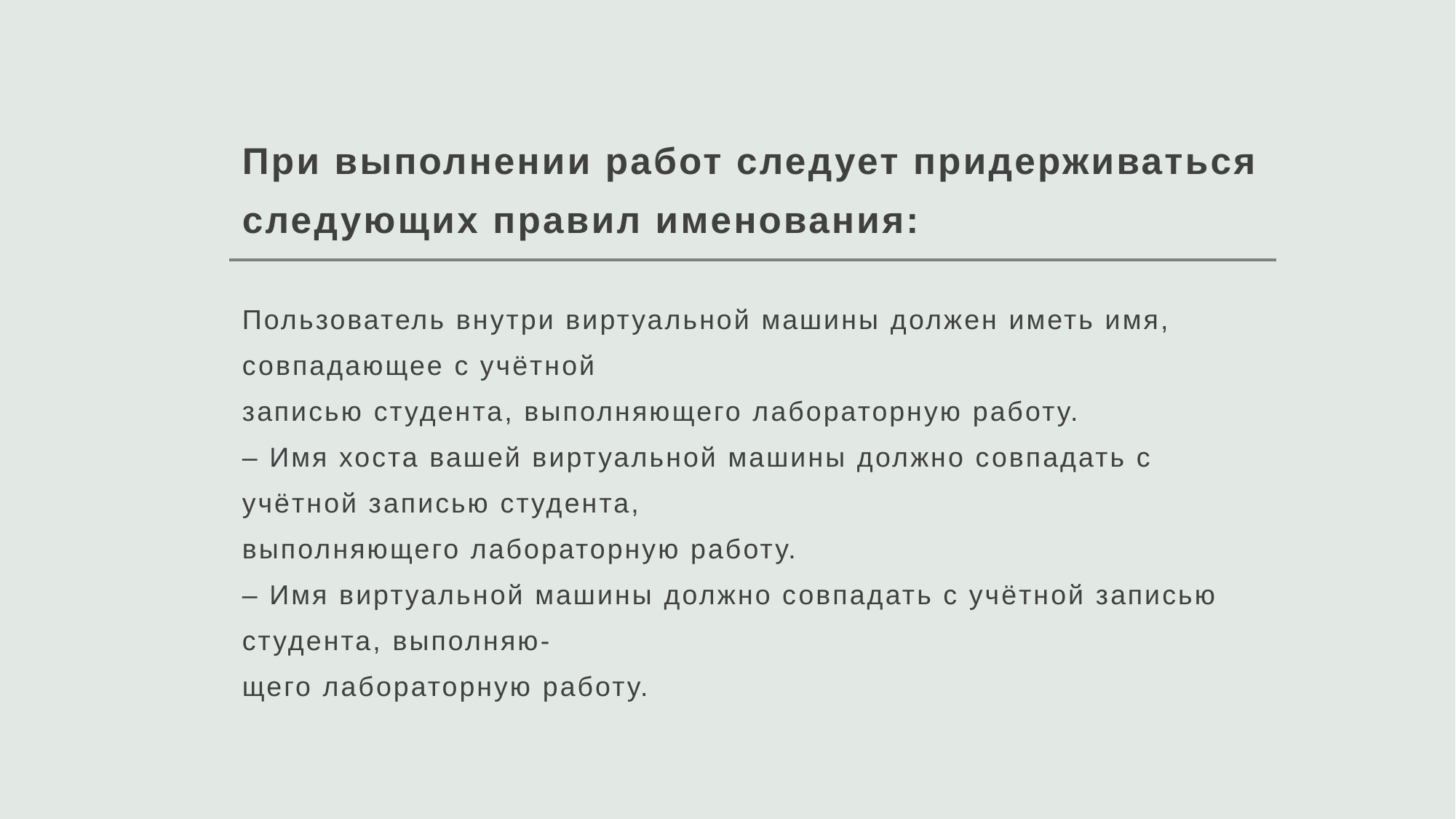

# При выполнении работ следует придерживаться следующих правил именования:
Пользователь внутри виртуальной машины должен иметь имя, совпадающее с учётной
записью студента, выполняющего лабораторную работу.
– Имя хоста вашей виртуальной машины должно совпадать с учётной записью студента,
выполняющего лабораторную работу.
– Имя виртуальной машины должно совпадать с учётной записью студента, выполняю-
щего лабораторную работу.